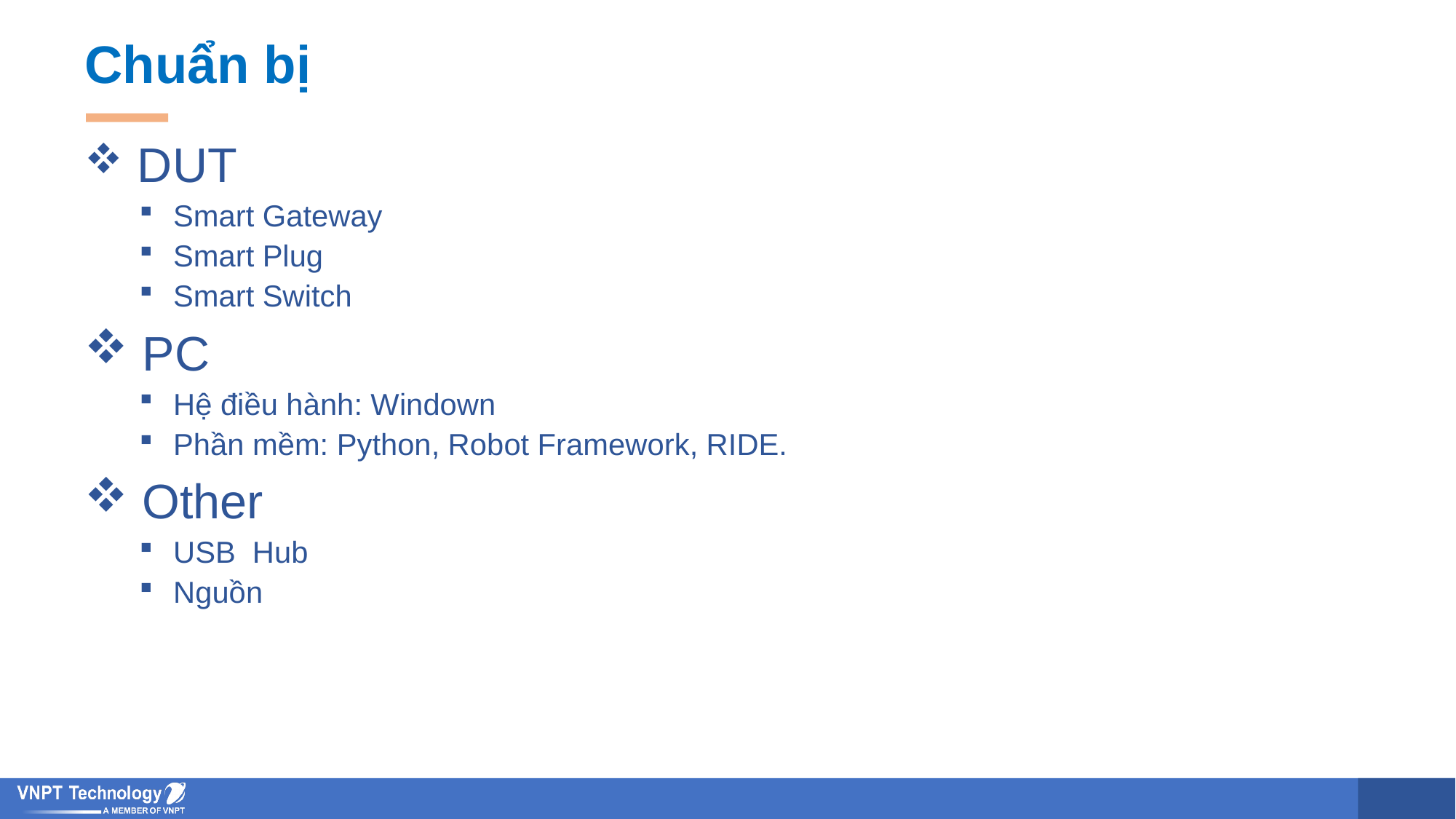

# Chuẩn bị
 DUT
Smart Gateway
Smart Plug
Smart Switch
 PC
Hệ điều hành: Windown
Phần mềm: Python, Robot Framework, RIDE.
 Other
USB  Hub
Nguồn